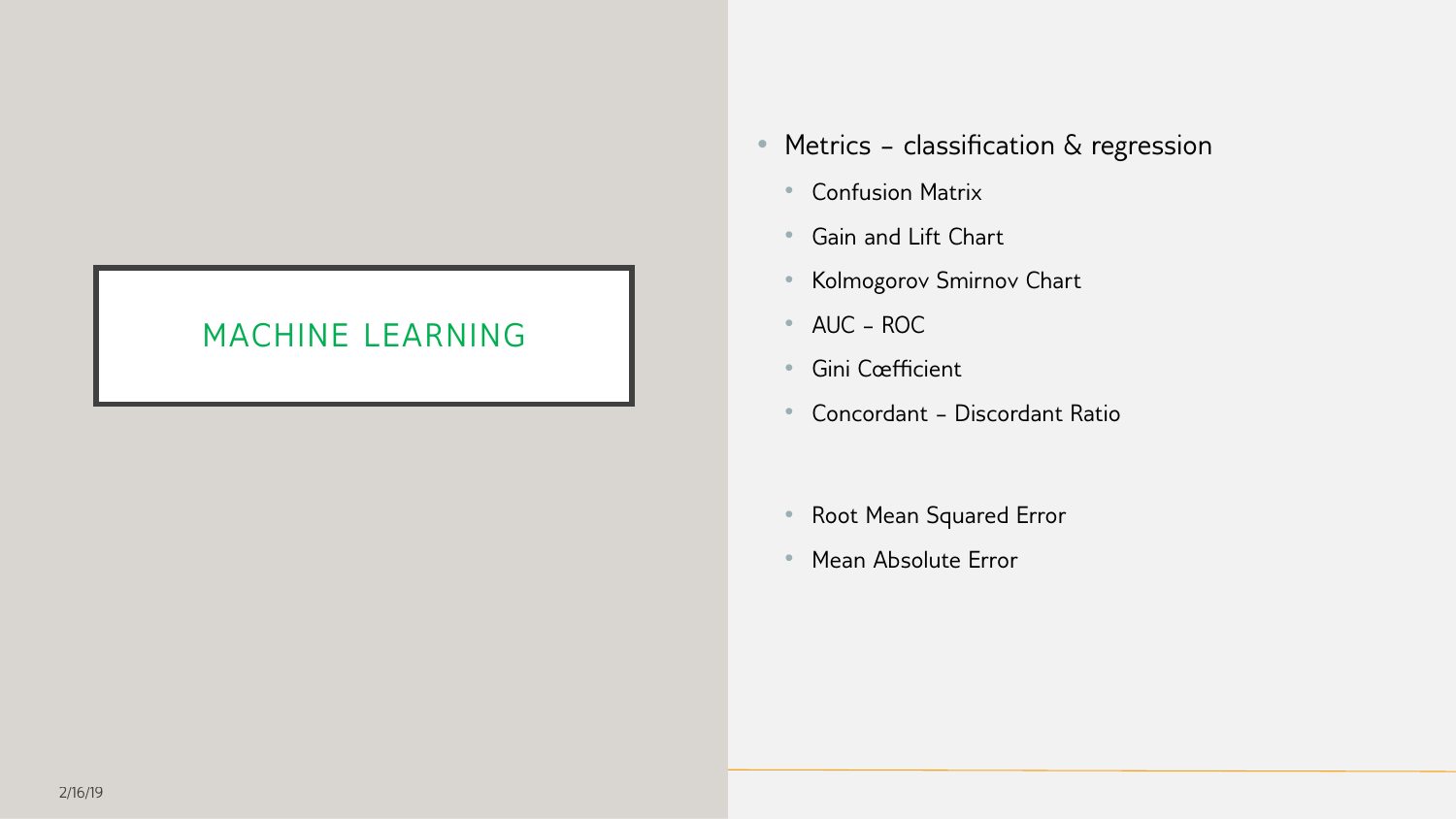

Metrics – classification & regression
Confusion Matrix
Gain and Lift Chart
Kolmogorov Smirnov Chart
AUC – ROC
Gini Coefficient
Concordant – Discordant Ratio

Root Mean Squared Error
Mean Absolute Error

# Machine learning

2/16/19